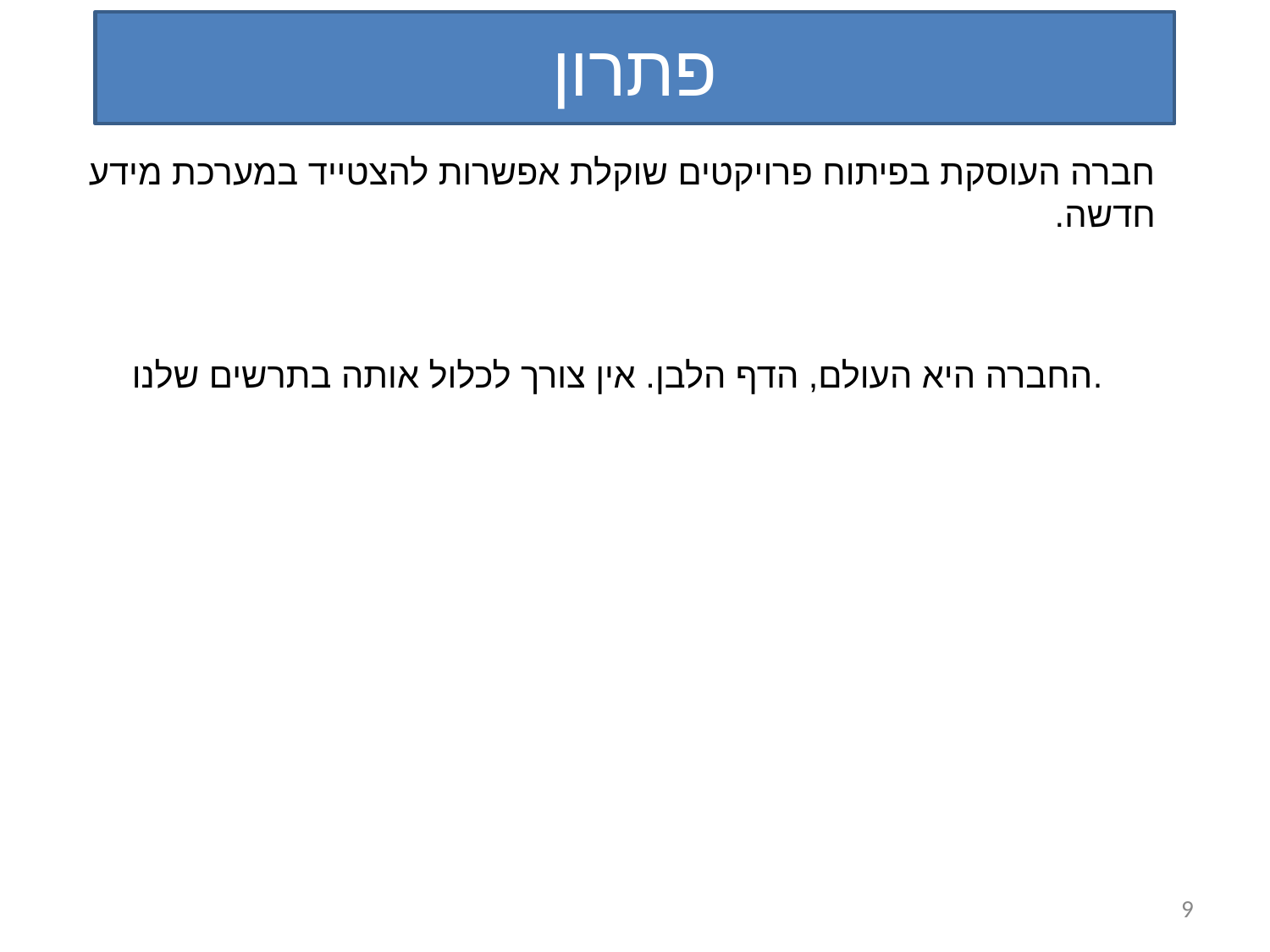

פתרון
חברה העוסקת בפיתוח פרויקטים שוקלת אפשרות להצטייד במערכת מידע חדשה.

החברה היא העולם, הדף הלבן. אין צורך לכלול אותה בתרשים שלנו.
9